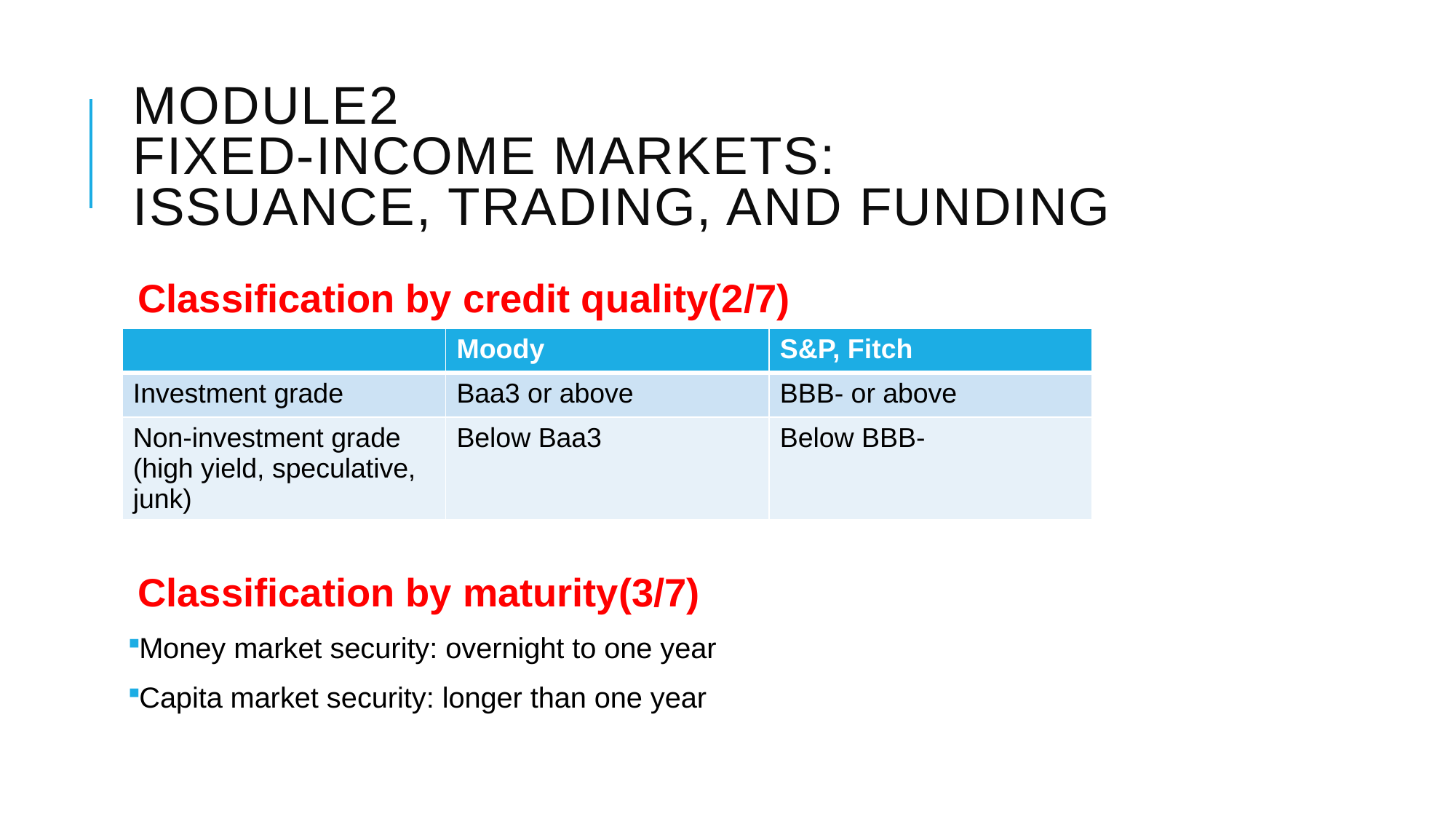

# Module2 Fixed-Income markets: issuance, trading, and funding
Classification by credit quality(2/7)

Classification by maturity(3/7)
Money market security: overnight to one year
Capita market security: longer than one year

|  | Moody | S&P, Fitch |
| --- | --- | --- |
| Investment grade | Baa3 or above | BBB- or above |
| Non-investment grade (high yield, speculative, junk) | Below Baa3 | Below BBB- |